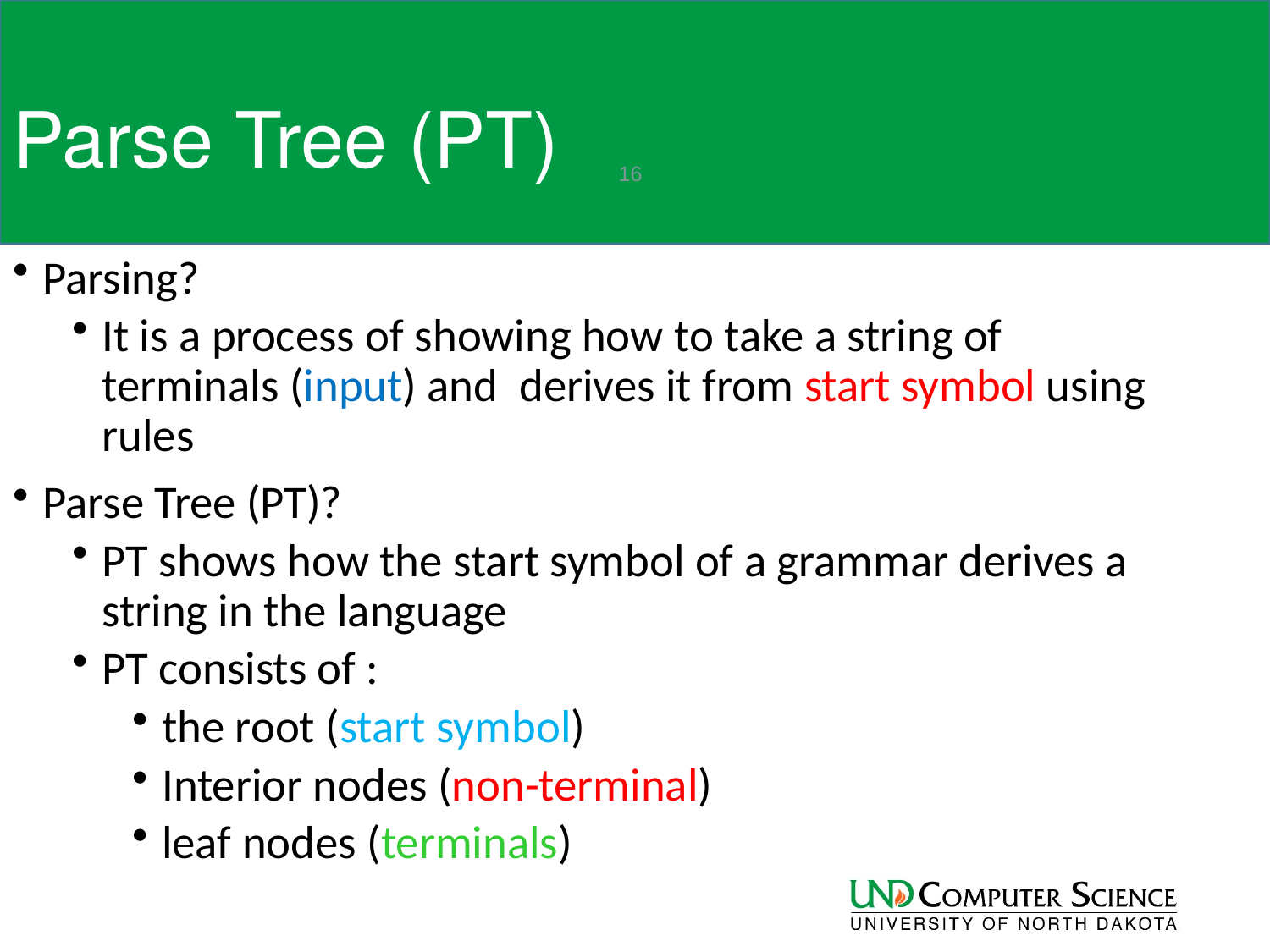

# Parse Tree (PT)
16
Parsing?
It is a process of showing how to take a string of terminals (input) and  derives it from start symbol using rules
Parse Tree (PT)?
PT shows how the start symbol of a grammar derives a string in the language
PT consists of :
the root (start symbol)
Interior nodes (non-terminal)
leaf nodes (terminals)